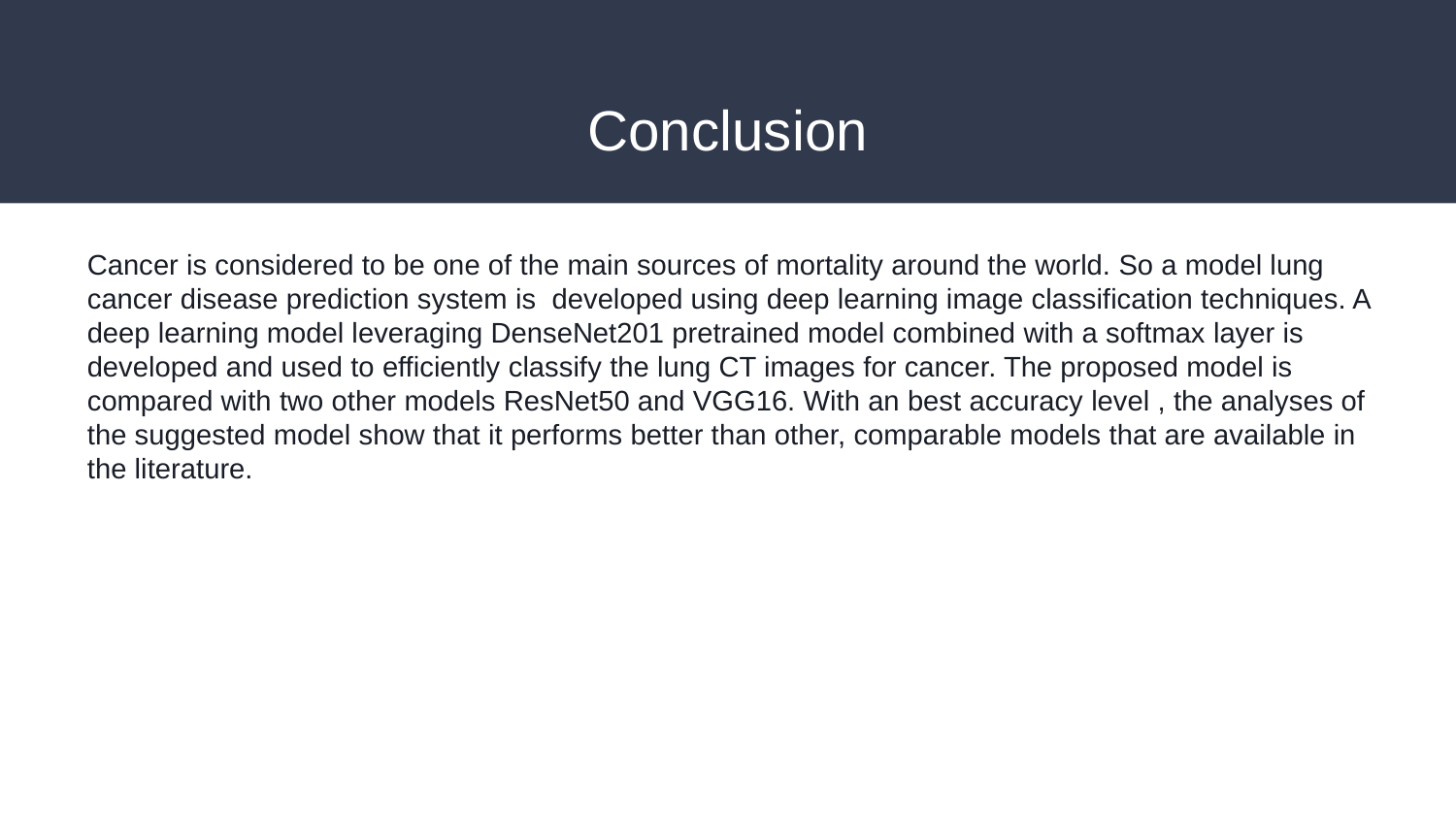

# Conclusion
Cancer is considered to be one of the main sources of mortality around the world. So a model lung cancer disease prediction system is  developed using deep learning image classification techniques. A deep learning model leveraging DenseNet201 pretrained model combined with a softmax layer is  developed and used to efficiently classify the lung CT images for cancer. The proposed model is compared with two other models ResNet50 and VGG16. With an best accuracy level , the analyses of the suggested model show that it performs better than other, comparable models that are available in the literature.